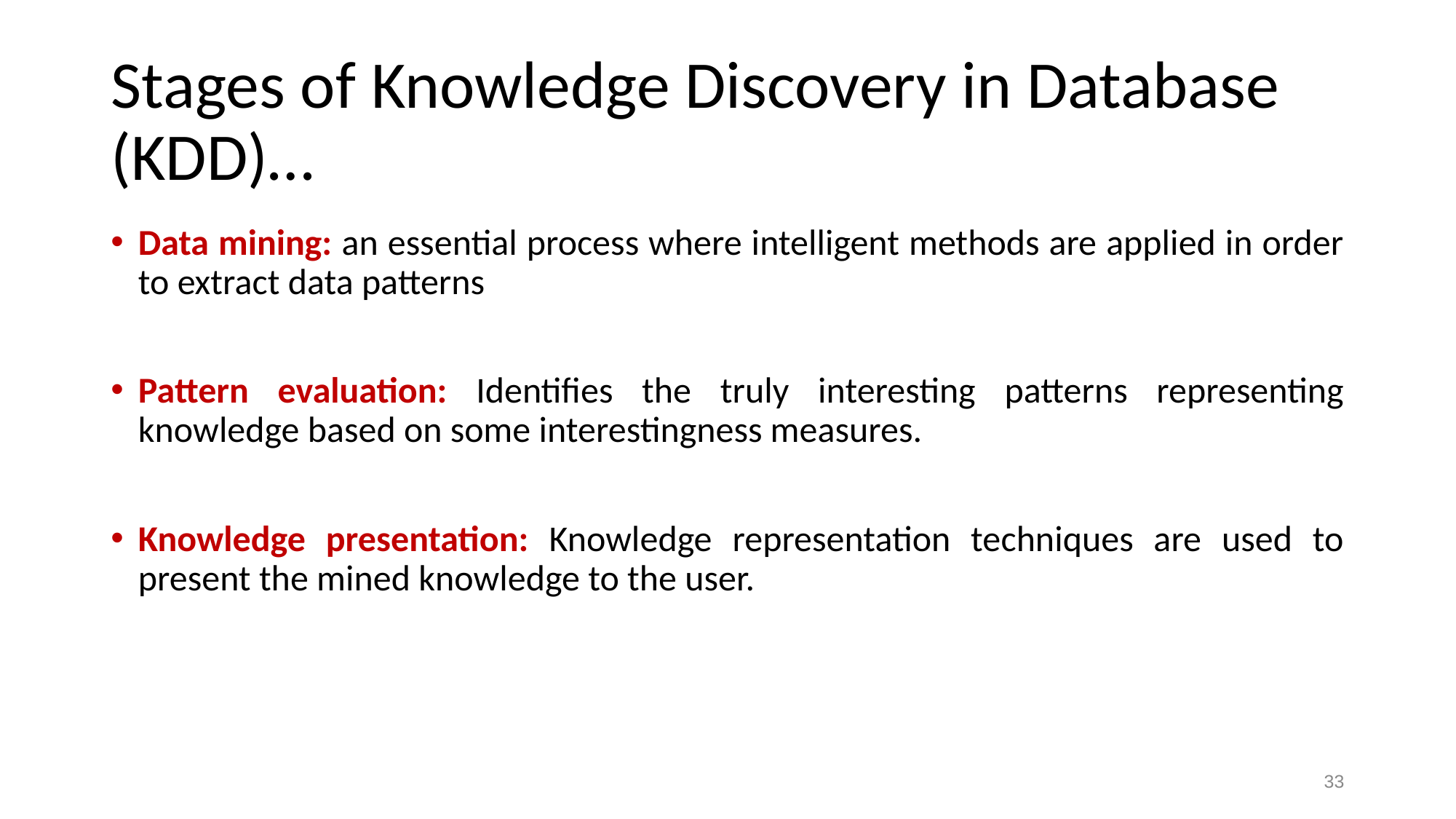

# Stages of Knowledge Discovery in Database (KDD)…
Data mining: an essential process where intelligent methods are applied in order to extract data patterns

Pattern evaluation: Identifies the truly interesting patterns representing knowledge based on some interestingness measures.

Knowledge presentation: Knowledge representation techniques are used to present the mined knowledge to the user.

33